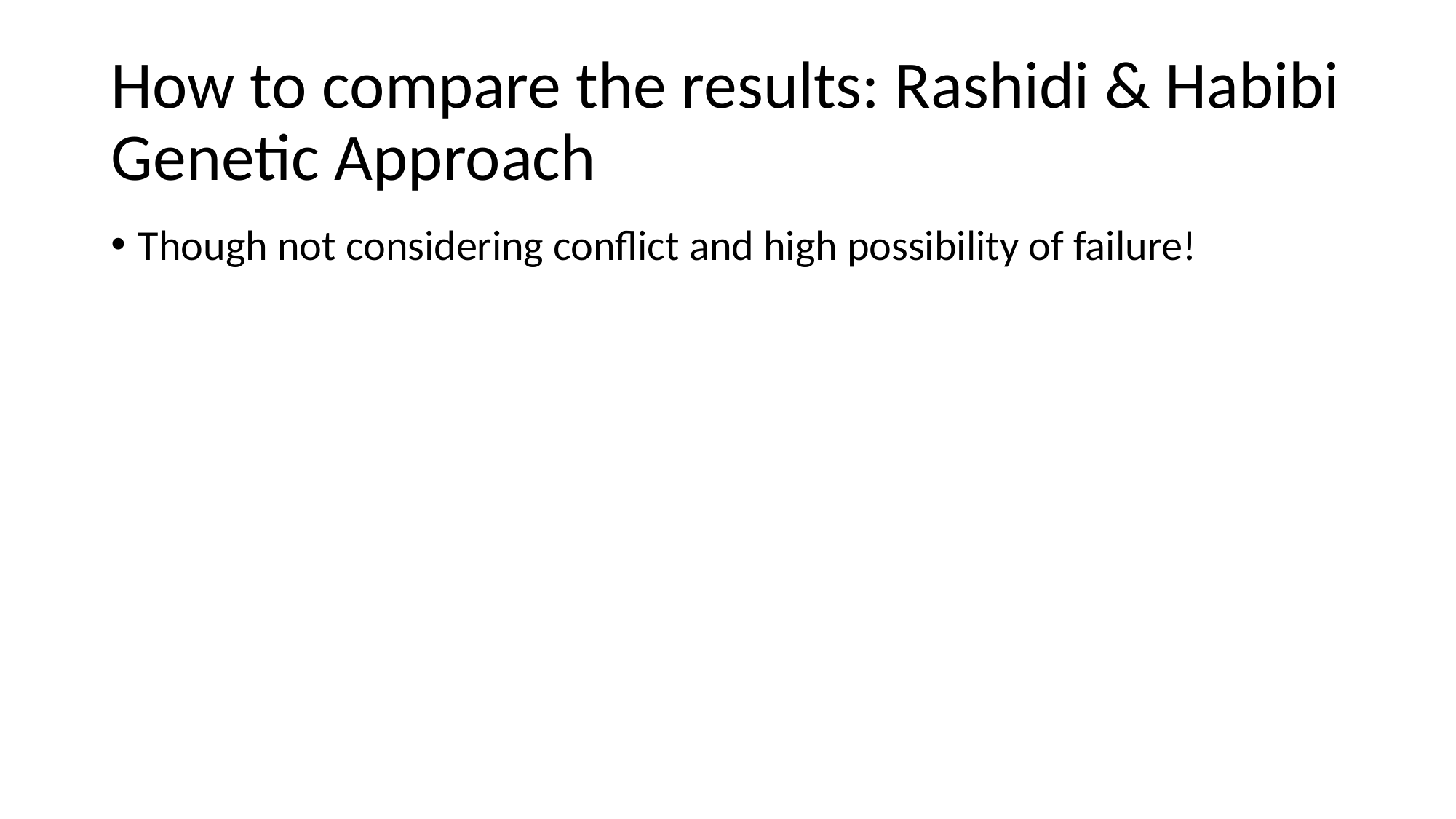

# How to compare the results: Rashidi & Habibi Genetic Approach
Though not considering conflict and high possibility of failure!